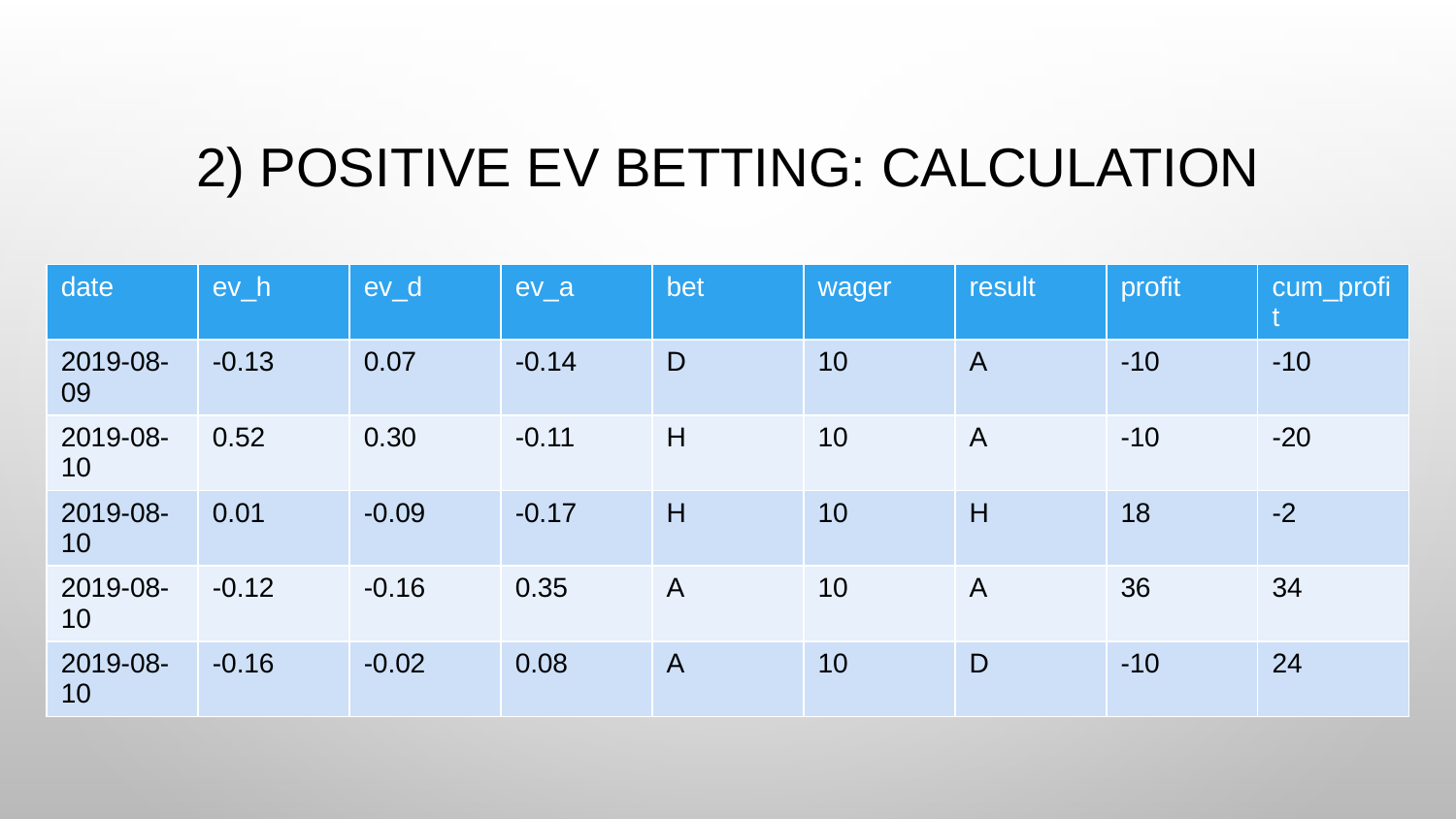

# 2) Positive EV betting: calculation
| date | ev\_h | ev\_d | ev\_a | bet | wager | result | profit | cum\_profit |
| --- | --- | --- | --- | --- | --- | --- | --- | --- |
| 2019-08-09 | -0.13 | 0.07 | -0.14 | D | 10 | A | -10 | -10 |
| 2019-08-10 | 0.52 | 0.30 | -0.11 | H | 10 | A | -10 | -20 |
| 2019-08-10 | 0.01 | -0.09 | -0.17 | H | 10 | H | 18 | -2 |
| 2019-08-10 | -0.12 | -0.16 | 0.35 | A | 10 | A | 36 | 34 |
| 2019-08-10 | -0.16 | -0.02 | 0.08 | A | 10 | D | -10 | 24 |